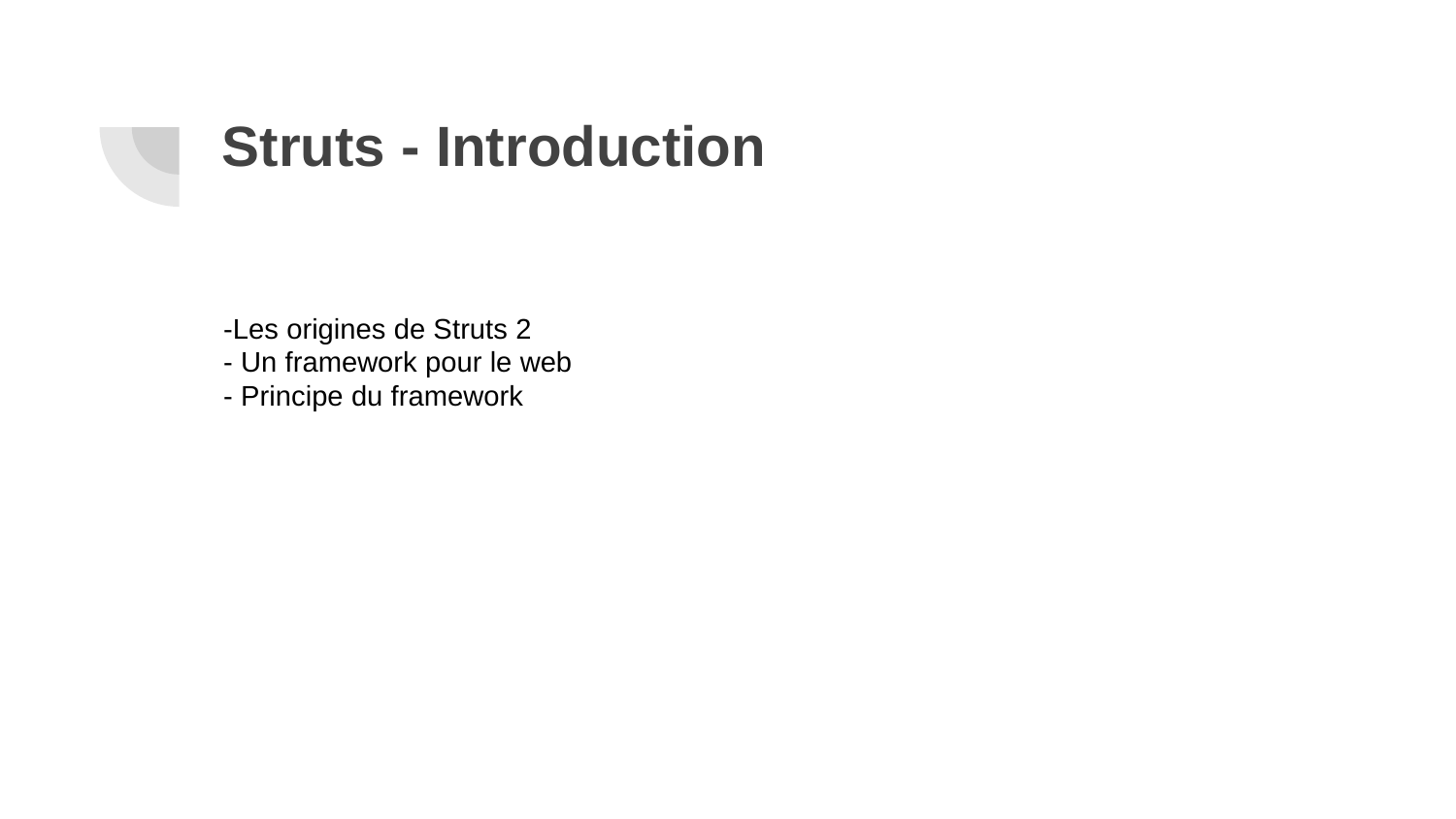

# Struts - Introduction
-Les origines de Struts 2
- Un framework pour le web
- Principe du framework